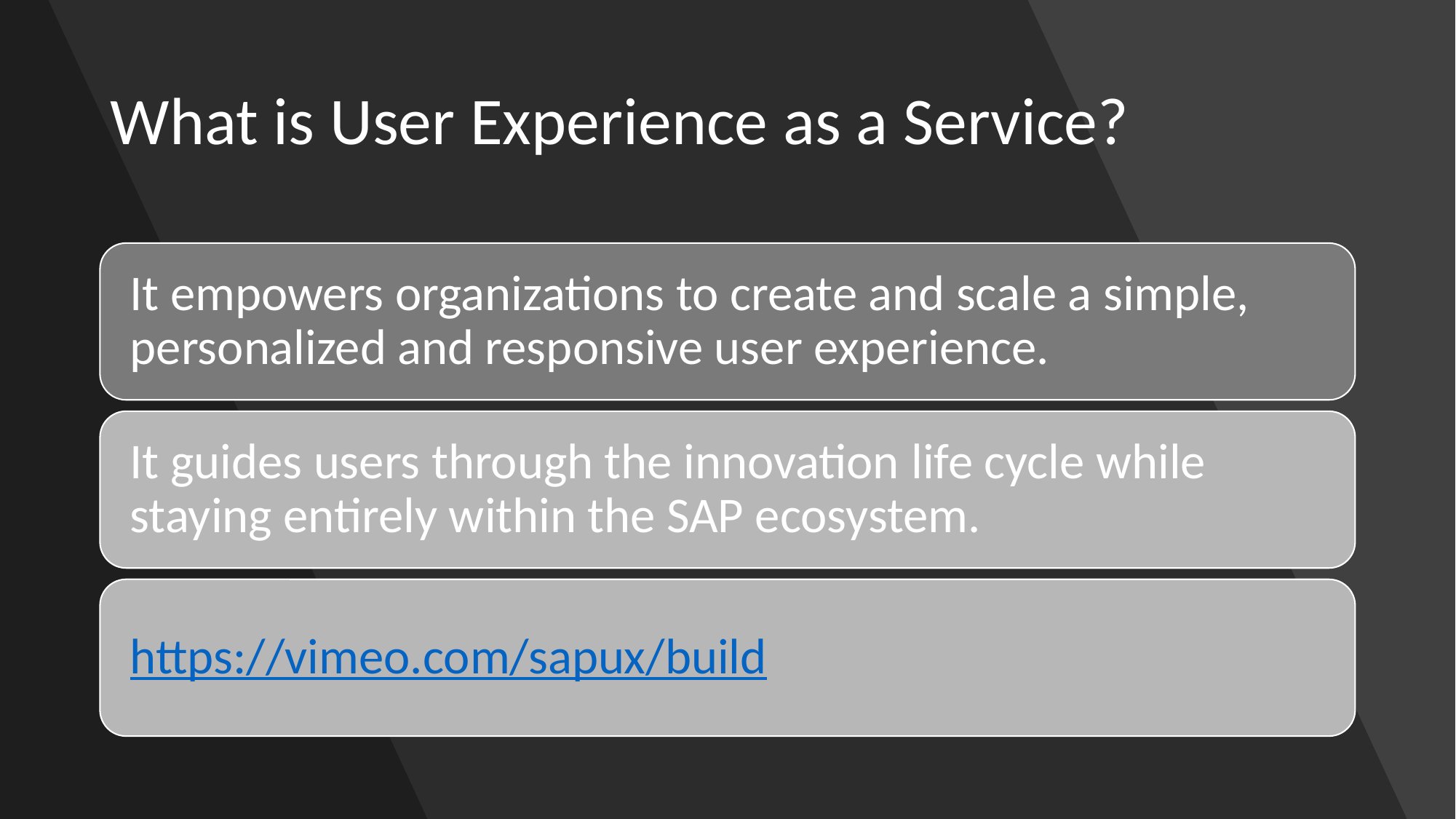

# What is User Experience as a Service?
It empowers organizations to create and scale a simple, personalized and responsive user experience.
It guides users through the innovation life cycle while staying entirely within the SAP ecosystem.
https://vimeo.com/sapux/build